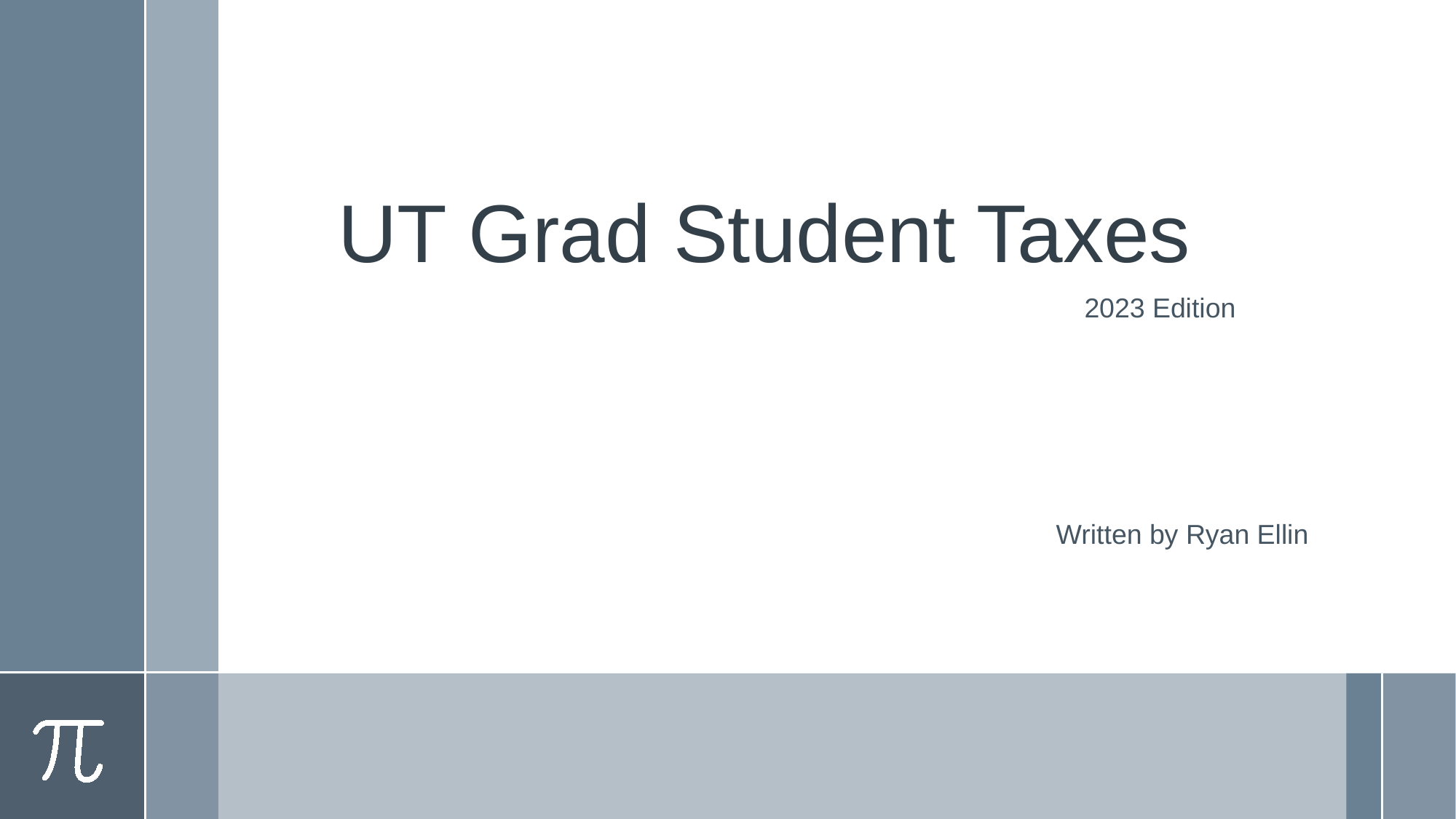

# UT Grad Student Taxes
2023 Edition
Written by Ryan Ellin